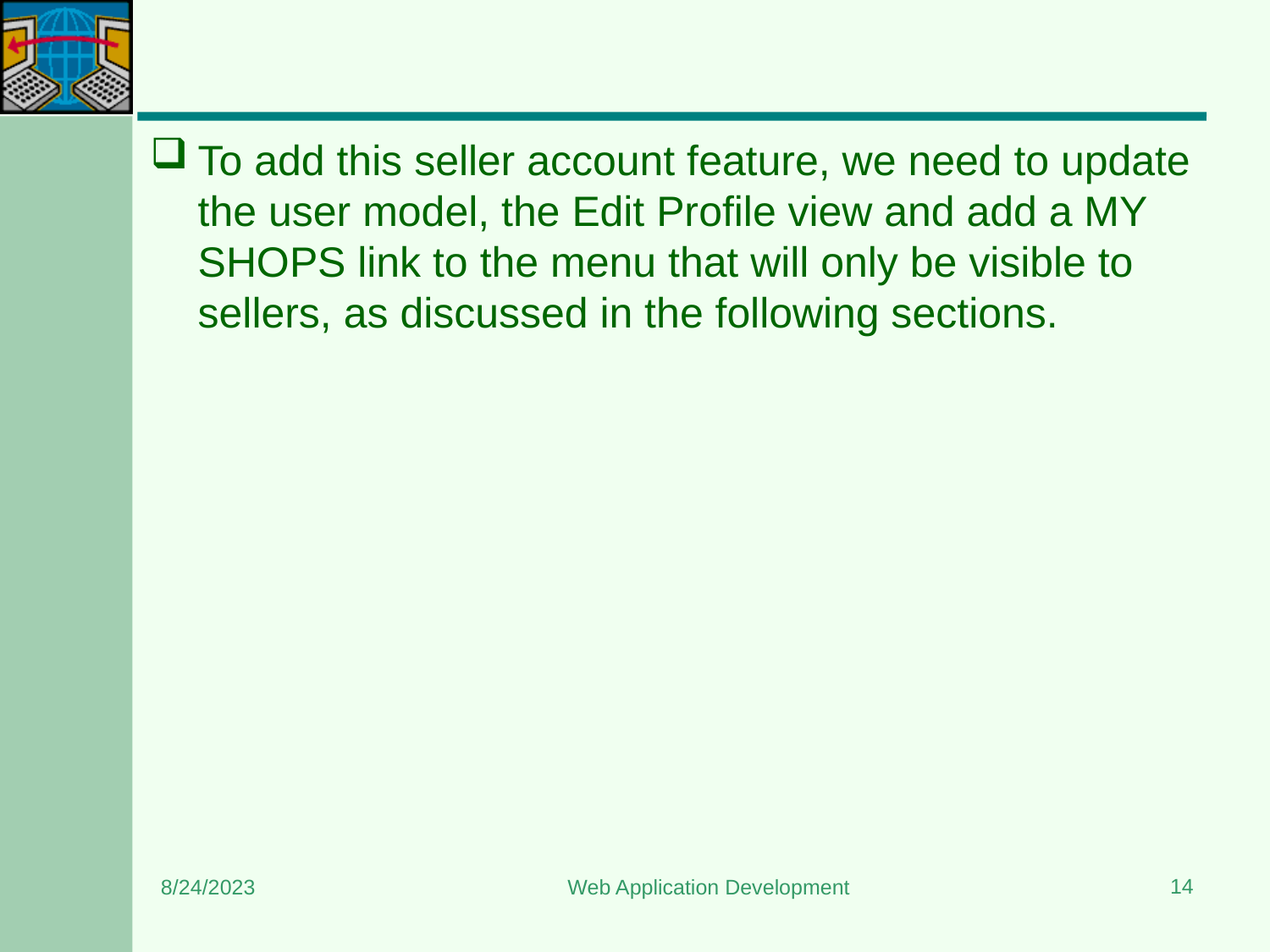

#
To add this seller account feature, we need to update the user model, the Edit Profile view and add a MY SHOPS link to the menu that will only be visible to sellers, as discussed in the following sections.
14
8/24/2023
Web Application Development